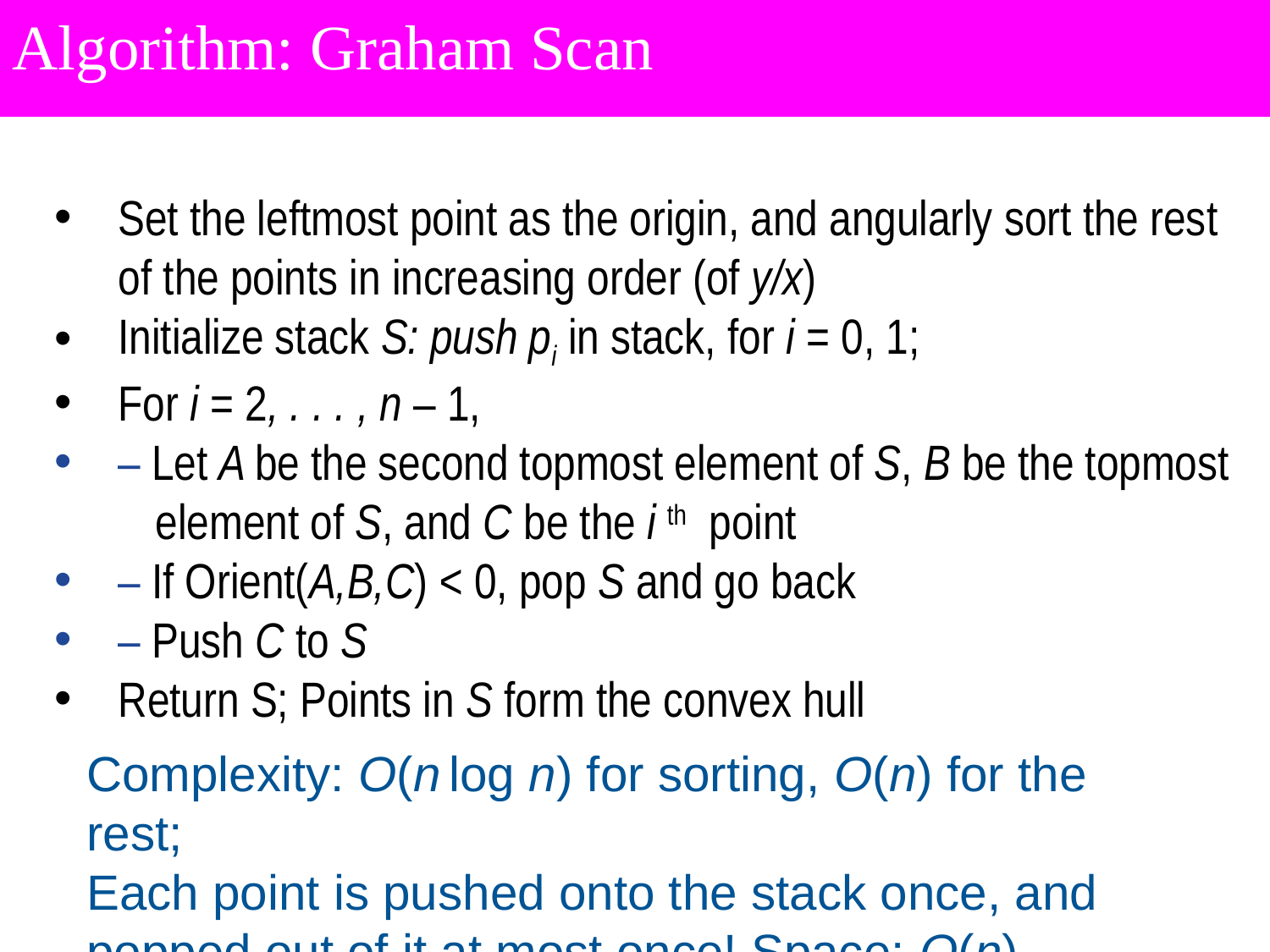

Algorithm: Graham Scan
Set the leftmost point as the origin, and angularly sort the rest of the points in increasing order (of y/x)
Initialize stack S: push pi in stack, for i = 0, 1;
For i = 2, . . . , n – 1,
– Let A be the second topmost element of S, B be the topmost
         element of S, and C be the i th  point
– If Orient(A,B,C) < 0, pop S and go back
– Push C to S
Return S; Points in S form the convex hull
Complexity: O(n log n) for sorting, O(n) for the rest;
Each point is pushed onto the stack once, and popped out of it at most once! Space: O(n)